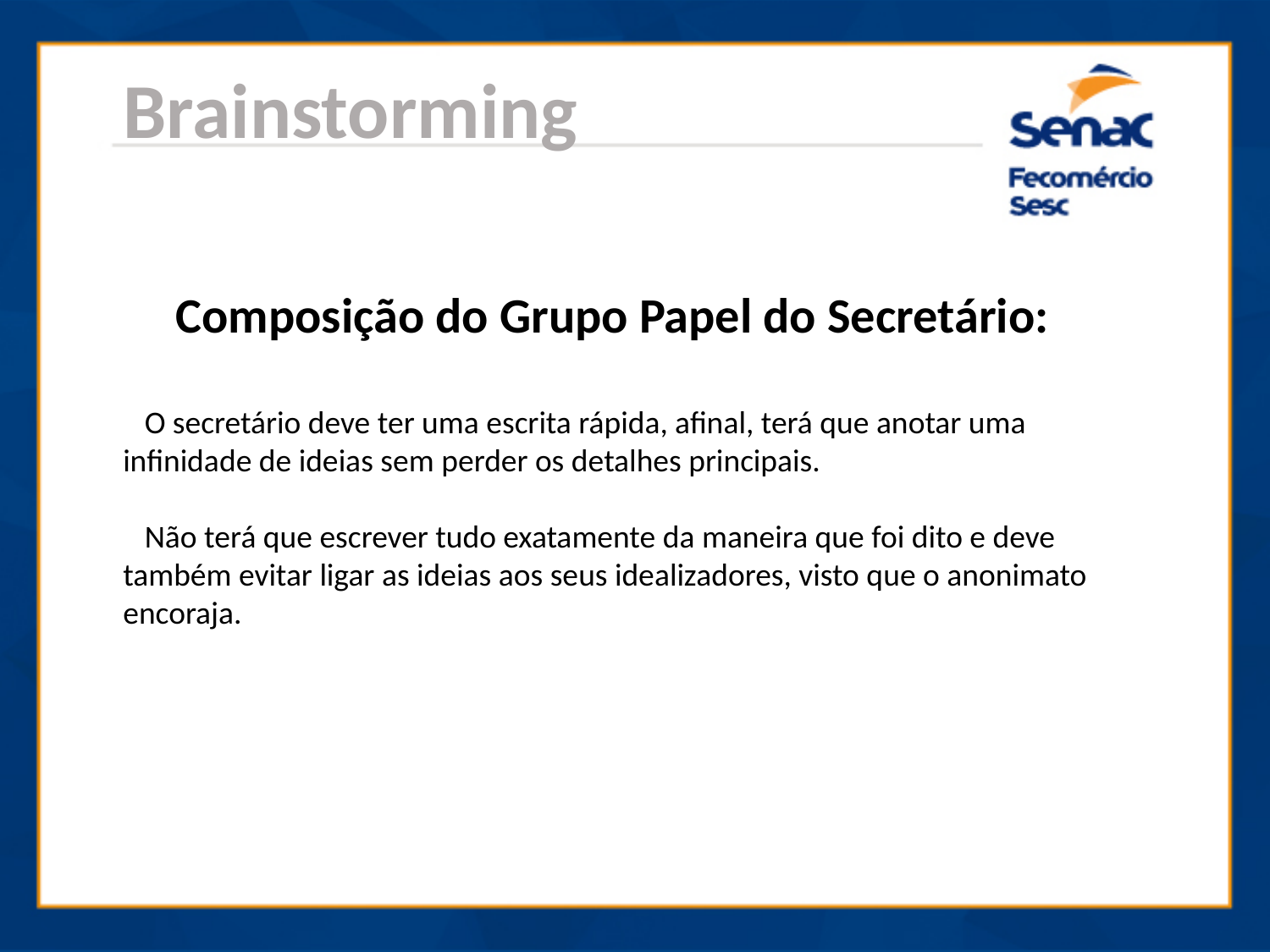

Brainstorming
Composição do Grupo Papel do Secretário:

   O secretário deve ter uma escrita rápida, afinal, terá que anotar uma infinidade de ideias sem perder os detalhes principais.

   Não terá que escrever tudo exatamente da maneira que foi dito e deve também evitar ligar as ideias aos seus idealizadores, visto que o anonimato encoraja.